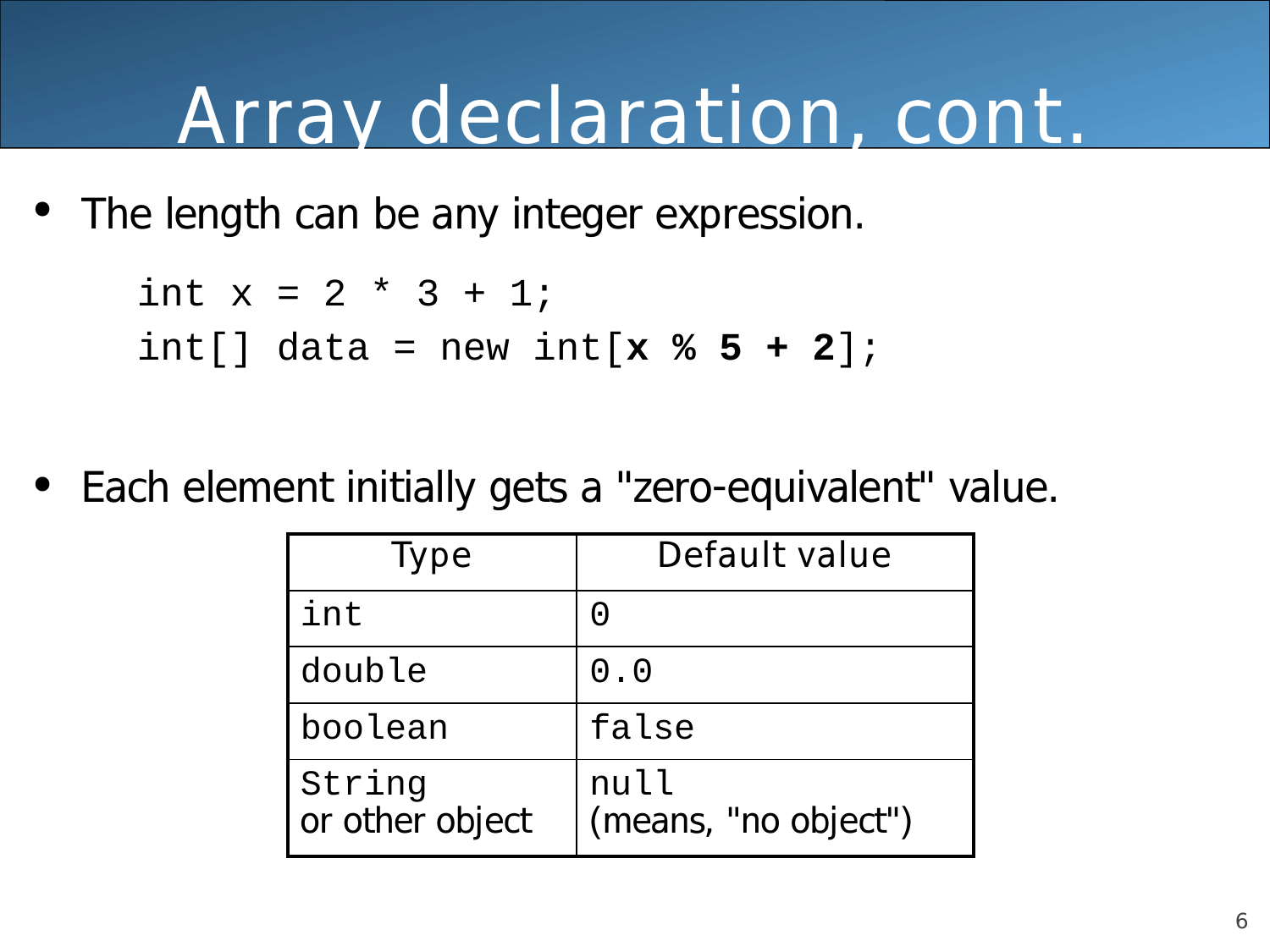

Array declaration, cont.
The length can be any integer expression.

	int x = 2 * 3 + 1;
	int[] data = new int[x % 5 + 2];

Each element initially gets a "zero-equivalent" value.

| Type | Default value |
| --- | --- |
| int | 0 |
| double | 0.0 |
| boolean | false |
| String or other object | null (means, "no object") |